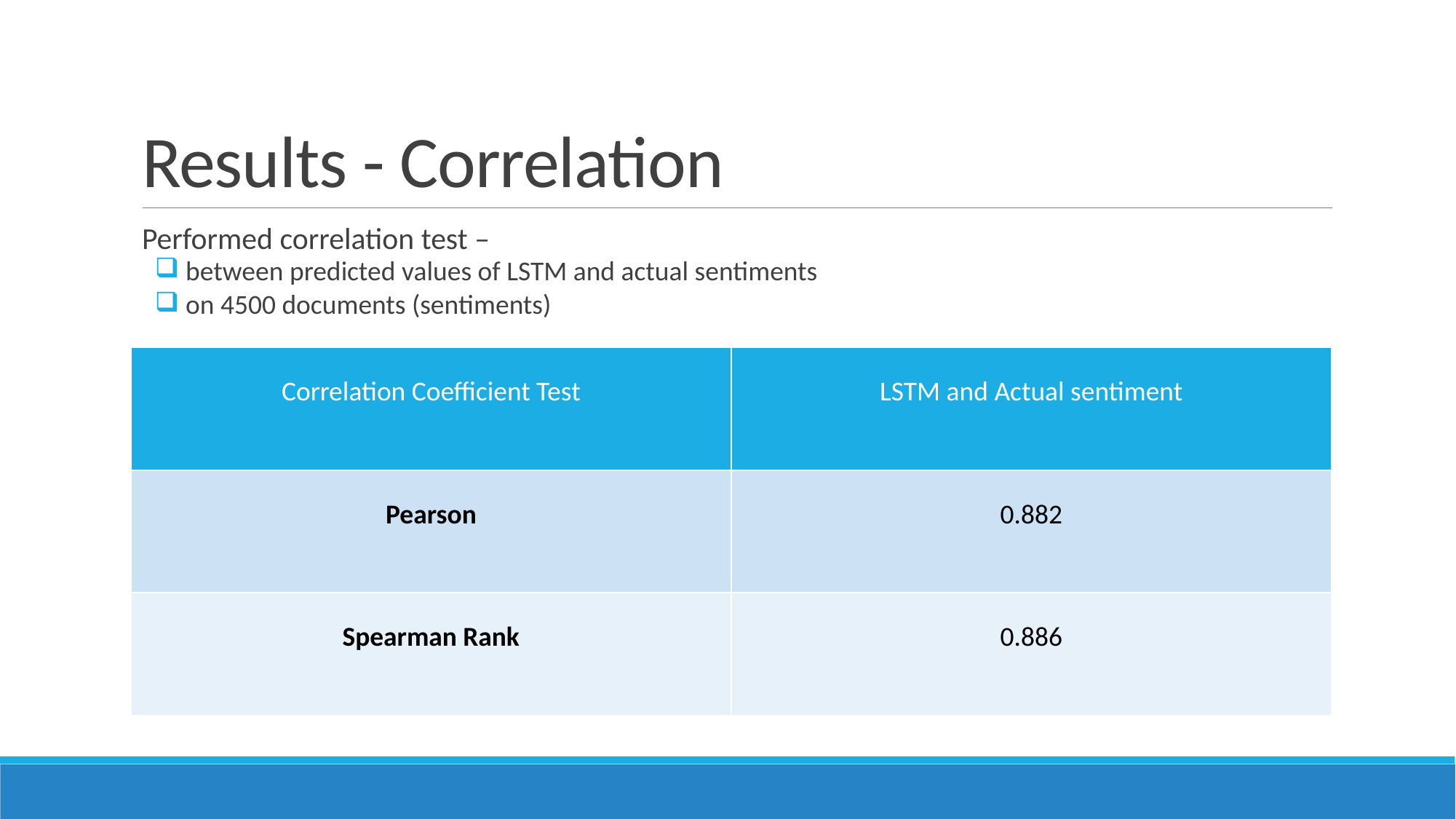

# Results - Correlation
Performed correlation test –
 between predicted values of LSTM and actual sentiments
 on 4500 documents (sentiments)
| Correlation Coefficient Test | LSTM and Actual sentiment |
| --- | --- |
| Pearson | 0.882 |
| Spearman Rank | 0.886 |